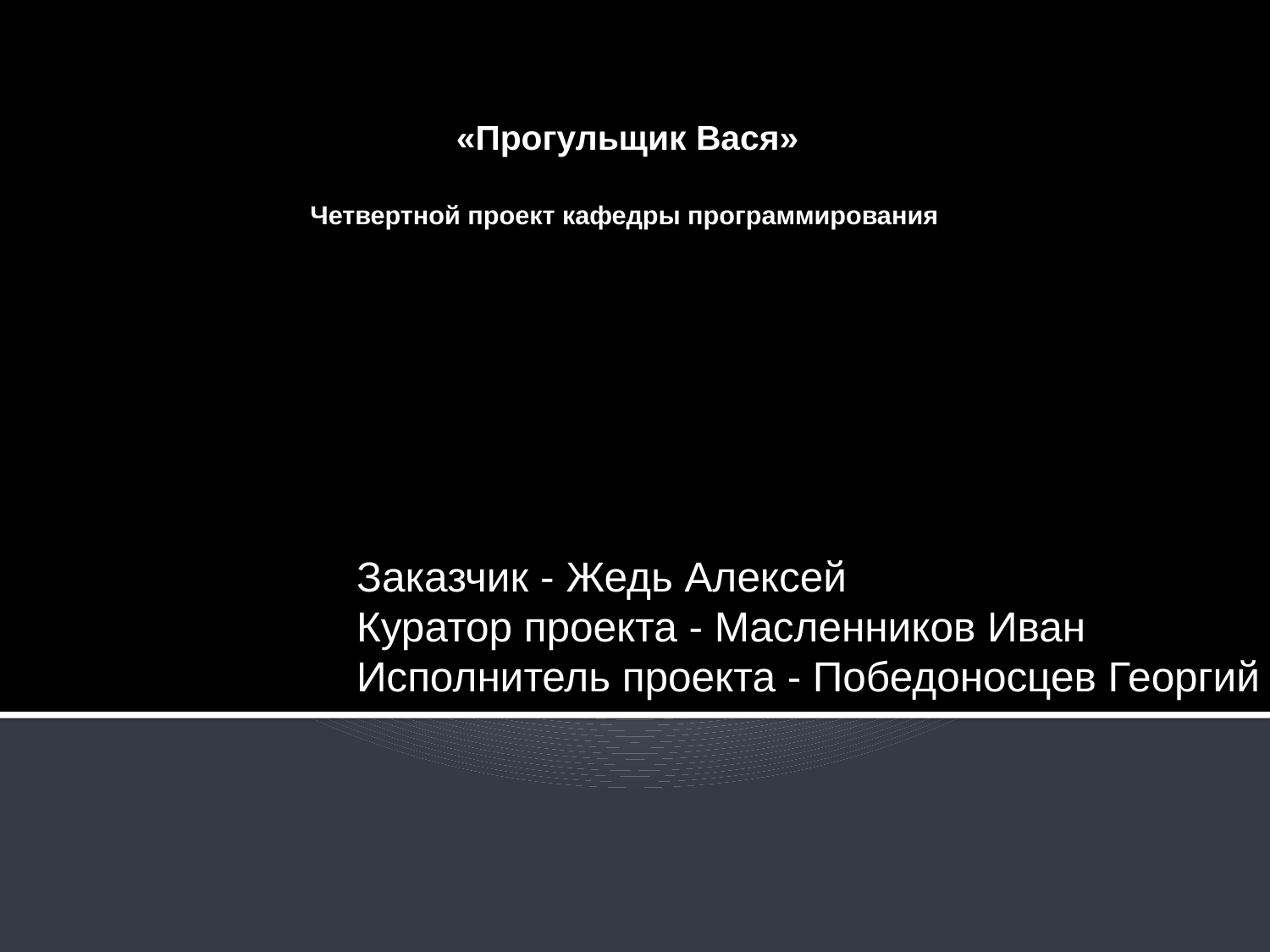

# «Прогульщик Вася» Четвертной проект кафедры программирования

Заказчик - Жедь Алексей
Куратор проекта - Масленников Иван
Исполнитель проекта - Победоносцев Георгий